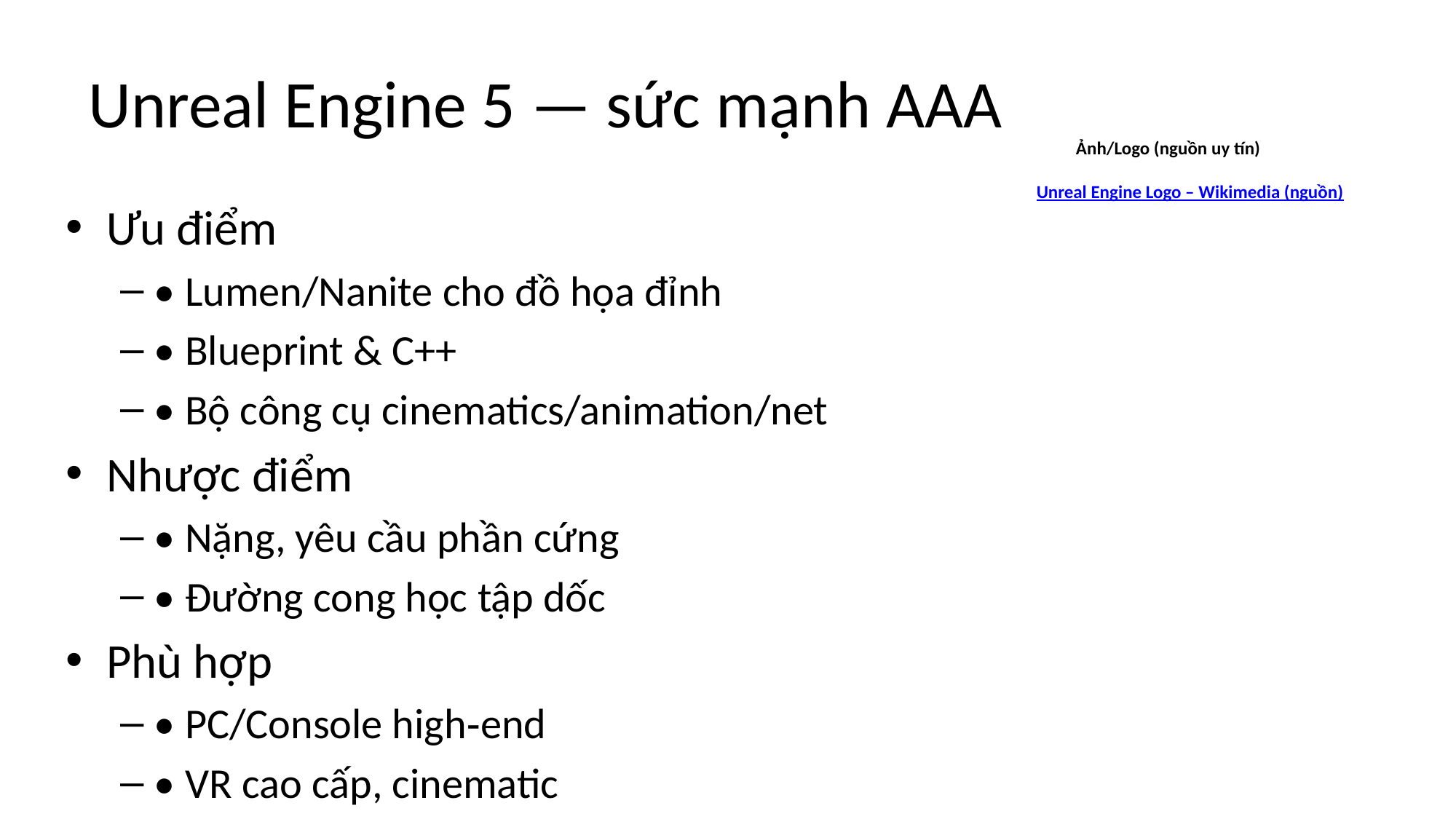

# Unreal Engine 5 — sức mạnh AAA
Ảnh/Logo (nguồn uy tín)
Unreal Engine Logo – Wikimedia (nguồn)
Ưu điểm
• Lumen/Nanite cho đồ họa đỉnh
• Blueprint & C++
• Bộ công cụ cinematics/animation/net
Nhược điểm
• Nặng, yêu cầu phần cứng
• Đường cong học tập dốc
Phù hợp
• PC/Console high‑end
• VR cao cấp, cinematic